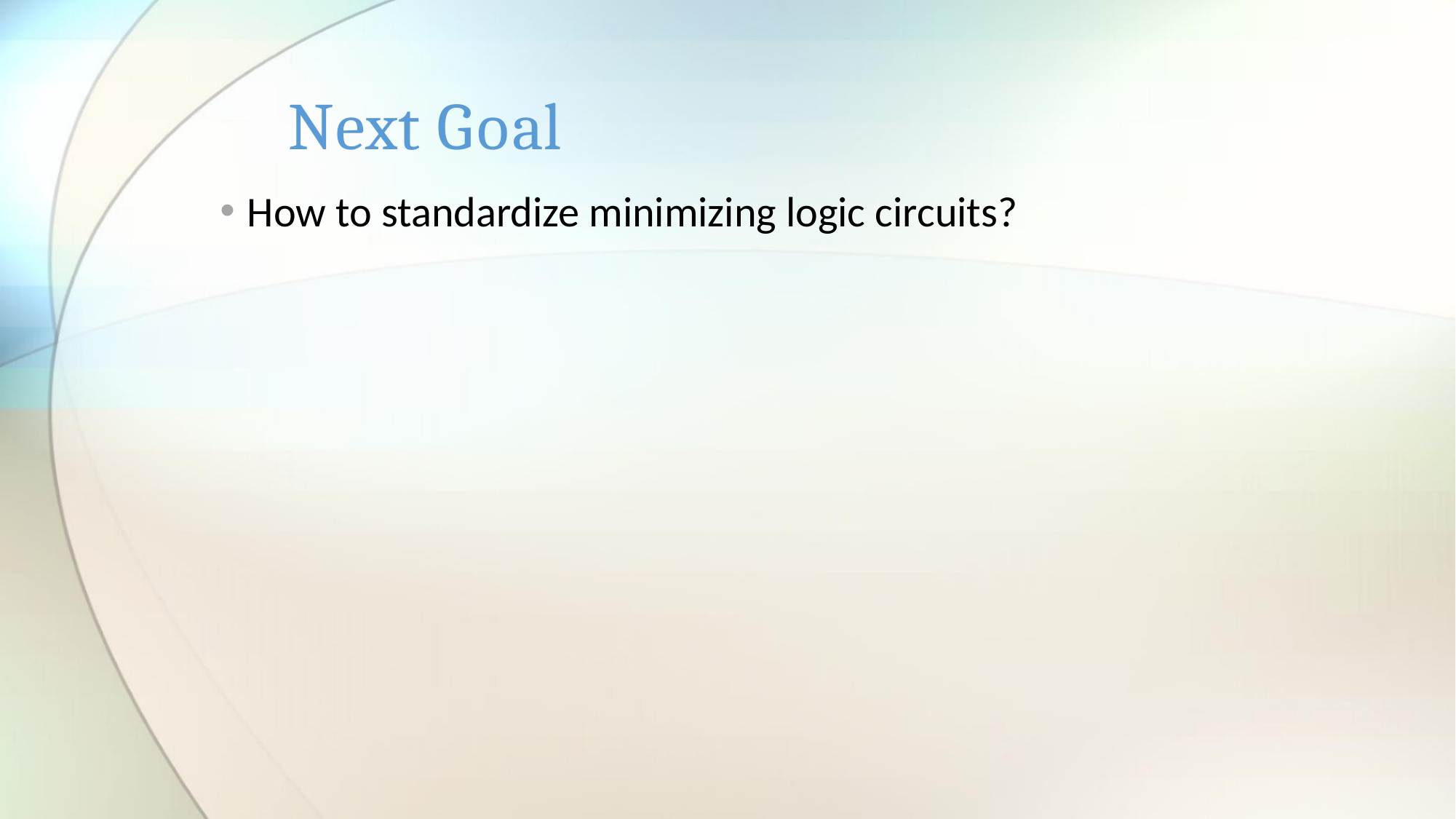

# Next Goal
How to standardize minimizing logic circuits?